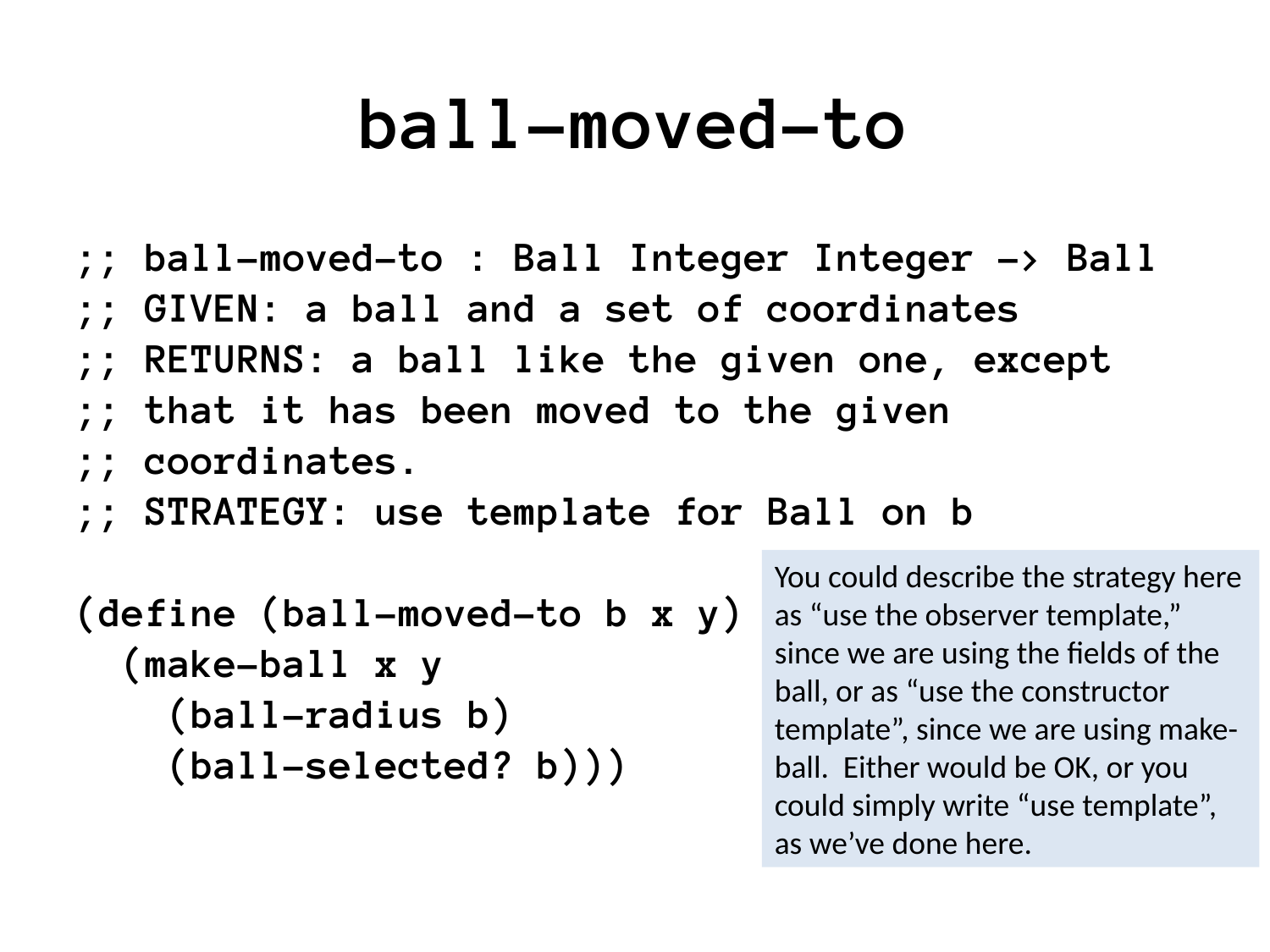

# ball-moved-to
;; ball-moved-to : Ball Integer Integer -> Ball
;; GIVEN: a ball and a set of coordinates
;; RETURNS: a ball like the given one, except
;; that it has been moved to the given
;; coordinates.
;; STRATEGY: use template for Ball on b

(define (ball-moved-to b x y)
  (make-ball x y
    (ball-radius b)
    (ball-selected? b)))
You could describe the strategy here as “use the observer template,” since we are using the fields of the ball, or as “use the constructor template”, since we are using make-ball.  Either would be OK, or you could simply write “use template”, as we’ve done here.